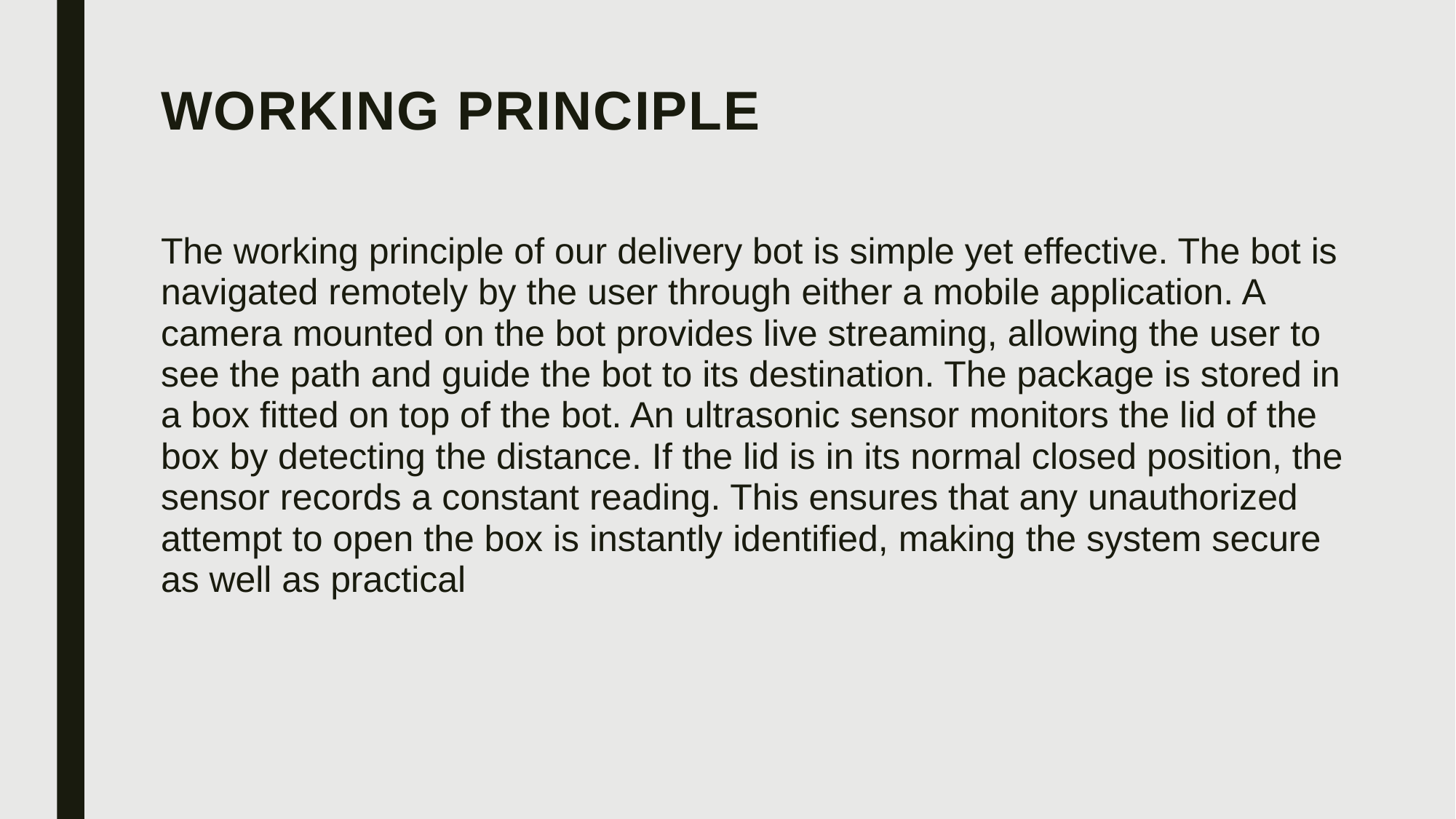

# WORKING PRINCIPLE
The working principle of our delivery bot is simple yet effective. The bot is navigated remotely by the user through either a mobile application. A camera mounted on the bot provides live streaming, allowing the user to see the path and guide the bot to its destination. The package is stored in a box fitted on top of the bot. An ultrasonic sensor monitors the lid of the box by detecting the distance. If the lid is in its normal closed position, the sensor records a constant reading. This ensures that any unauthorized attempt to open the box is instantly identified, making the system secure as well as practical